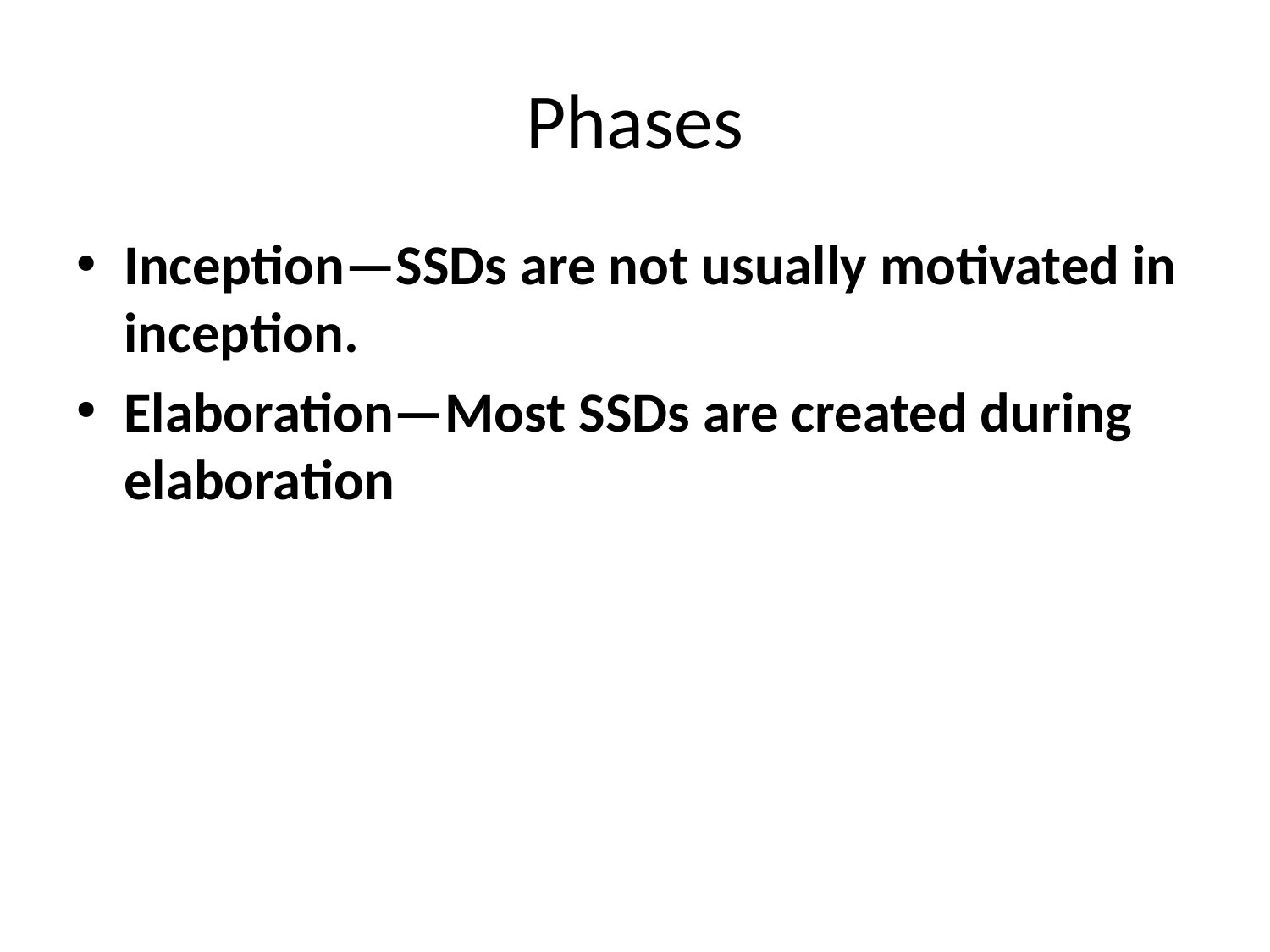

# Phases
Inception—SSDs are not usually motivated in inception.
Elaboration—Most SSDs are created during elaboration